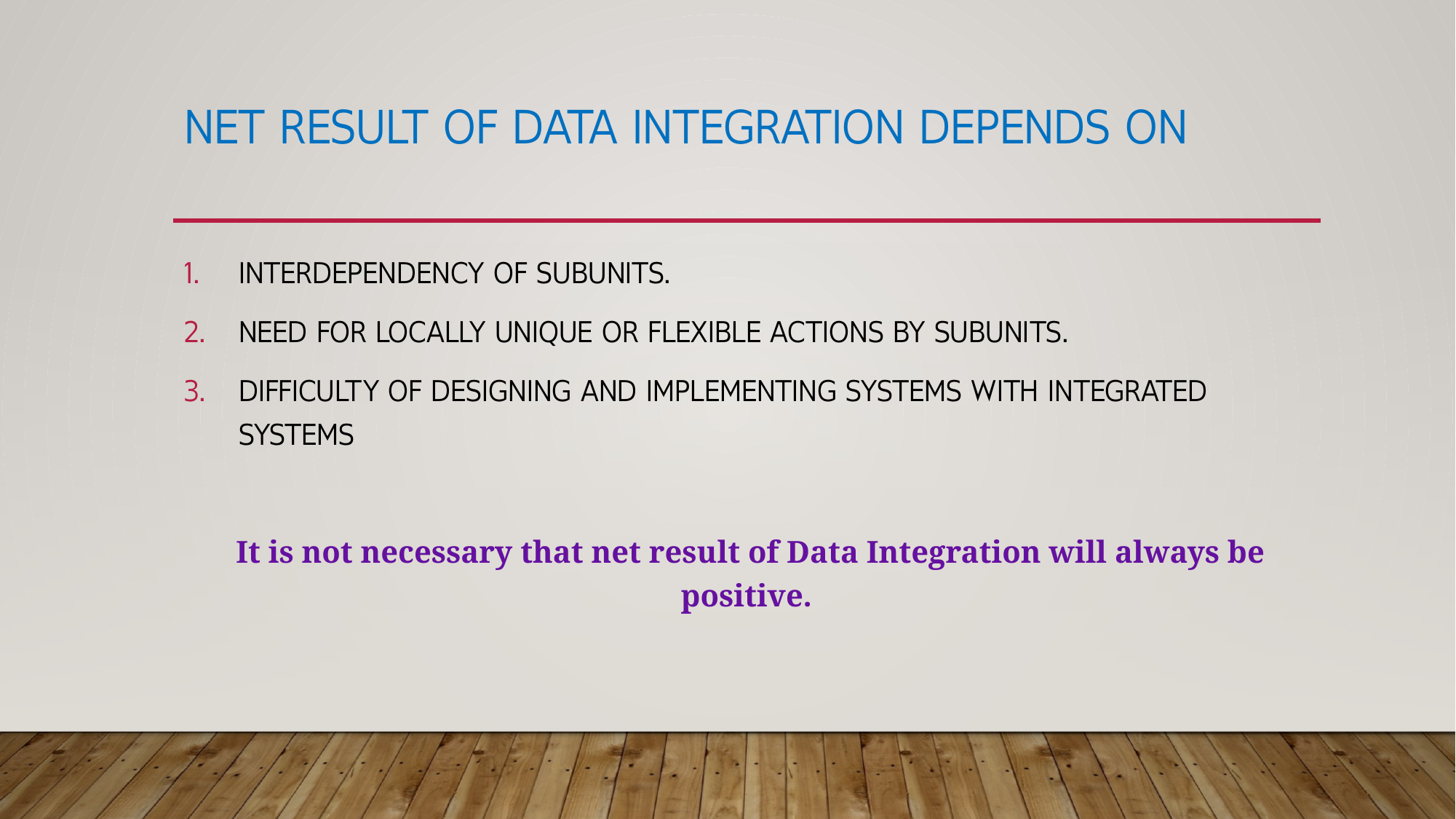

# NET RESULT OF DATA INTEGRATION DEPENDS ON
INTERDEPENDENCY OF SUBUNITS.
NEED FOR LOCALLY UNIQUE OR FLEXIBLE ACTIONS BY SUBUNITS.
DIFFICULTY OF DESIGNING AND IMPLEMENTING SYSTEMS WITH INTEGRATED SYSTEMS

 It is not necessary that net result of Data Integration will always be positive.